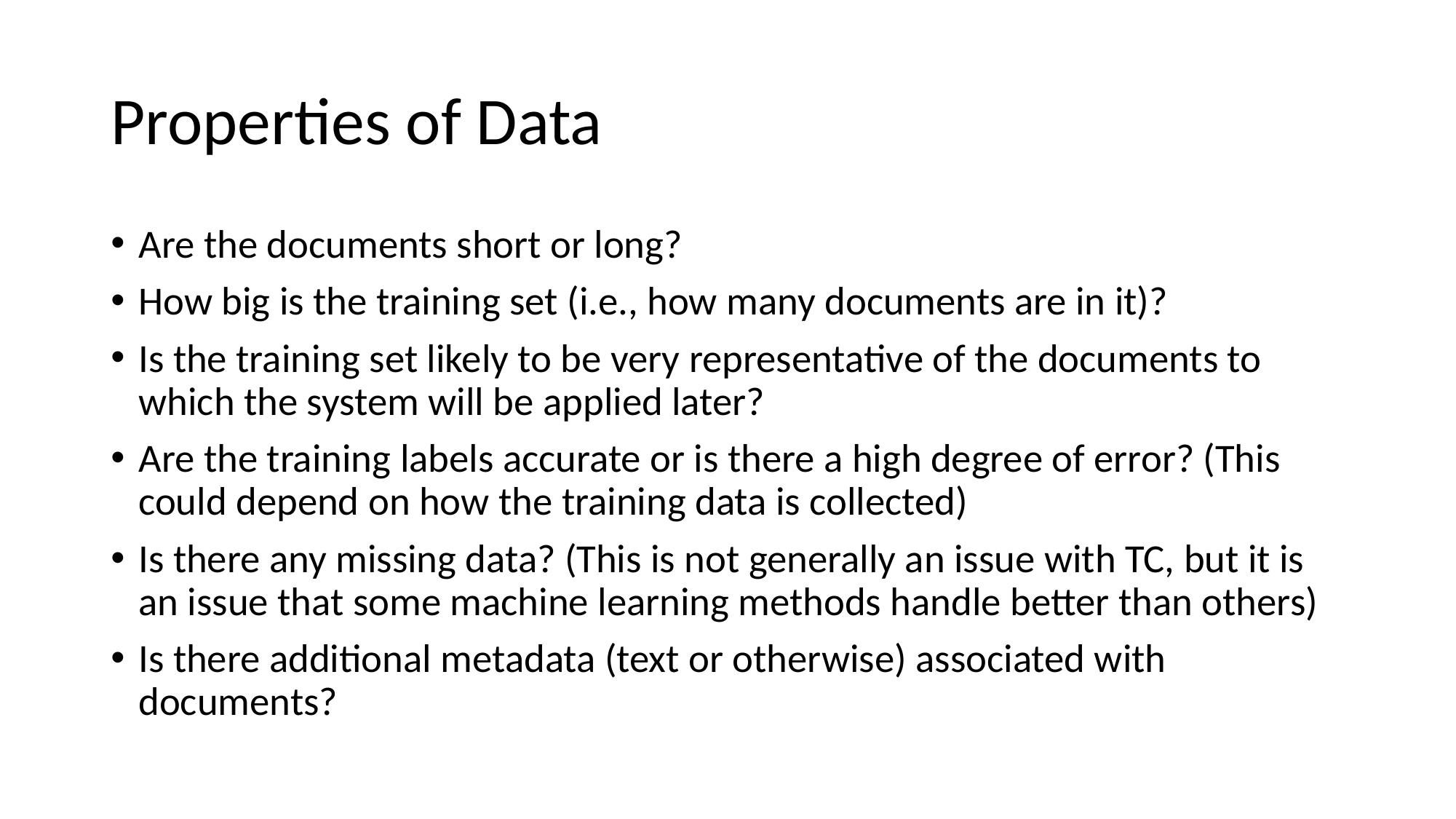

# Properties of Data
Are the documents short or long?
How big is the training set (i.e., how many documents are in it)?
Is the training set likely to be very representative of the documents to which the system will be applied later?
Are the training labels accurate or is there a high degree of error? (This could depend on how the training data is collected)
Is there any missing data? (This is not generally an issue with TC, but it is an issue that some machine learning methods handle better than others)
Is there additional metadata (text or otherwise) associated with documents?